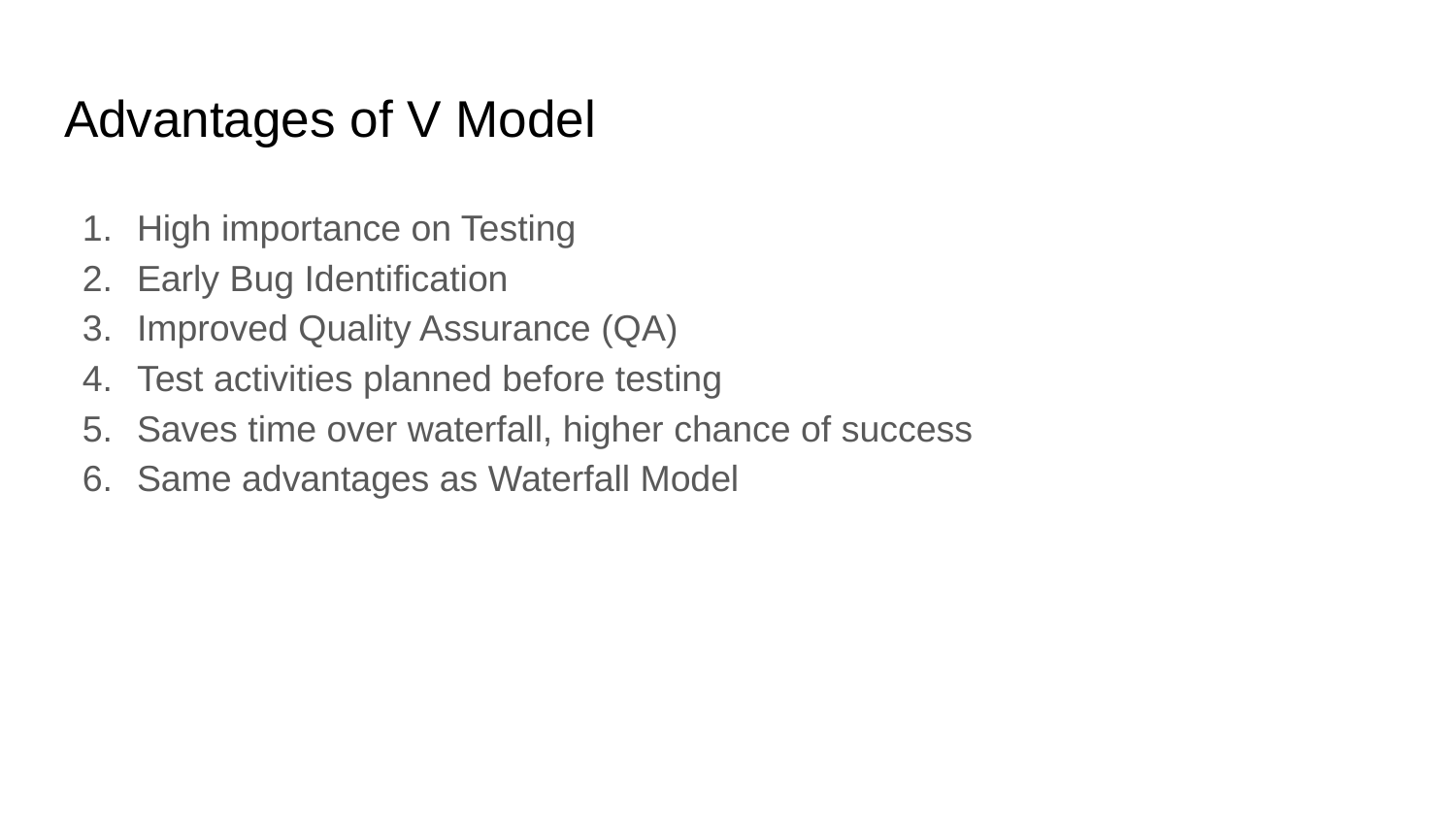

# Advantages of V Model
High importance on Testing
Early Bug Identification
Improved Quality Assurance (QA)
Test activities planned before testing
Saves time over waterfall, higher chance of success
Same advantages as Waterfall Model